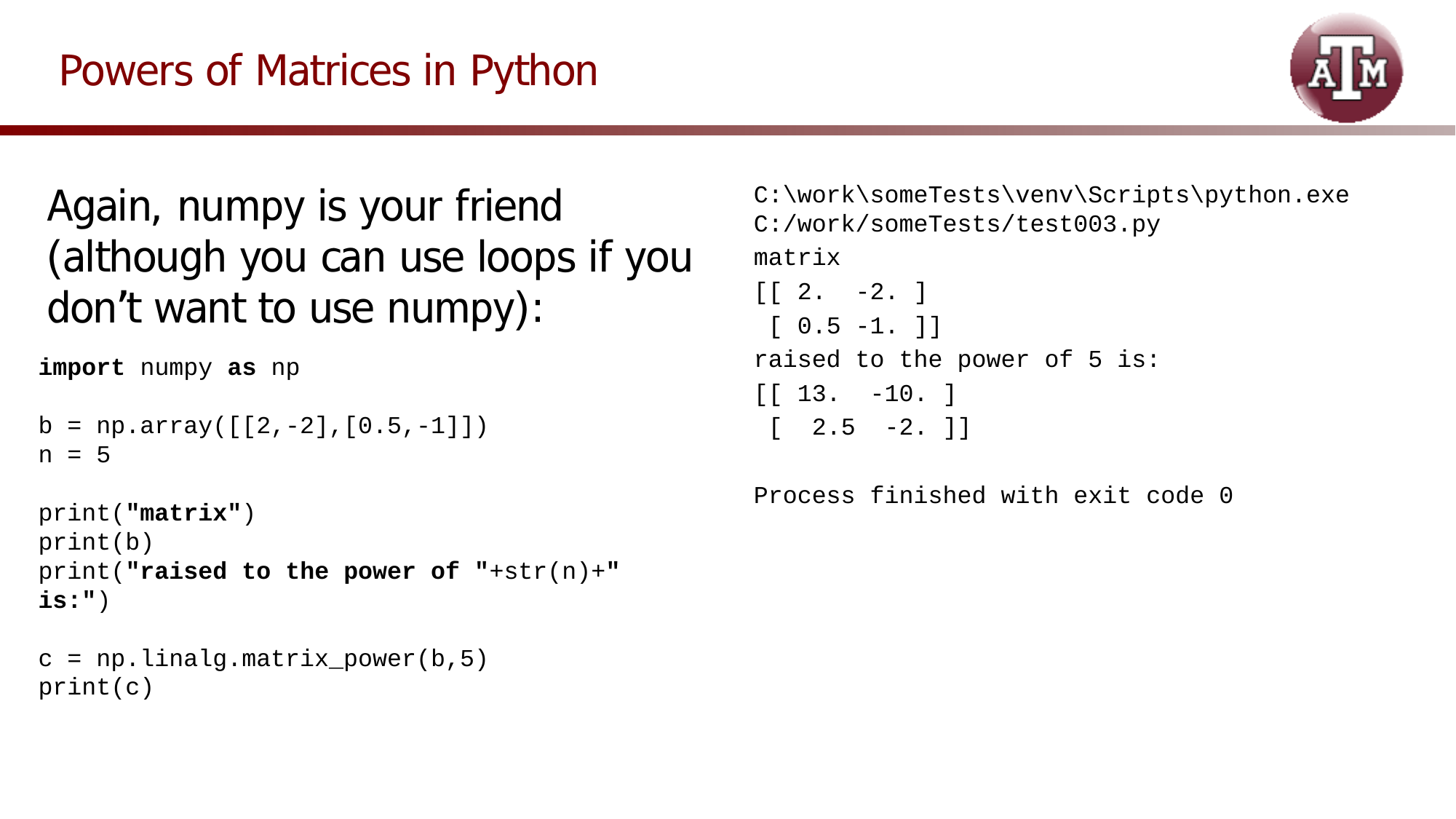

# Powers of Matrices in Python
Again, numpy is your friend (although you can use loops if you don’t want to use numpy):

C:\work\someTests\venv\Scripts\python.exe C:/work/someTests/test003.py
matrix
[[ 2.  -2. ]
 [ 0.5 -1. ]]
raised to the power of 5 is:
[[ 13.  -10. ]
 [  2.5  -2. ]]

Process finished with exit code 0

import numpy as np
b = np.array([[2,-2],[0.5,-1]])
n = 5
print("matrix")
print(b)
print("raised to the power of "+str(n)+" is:")
c = np.linalg.matrix_power(b,5)
print(c)